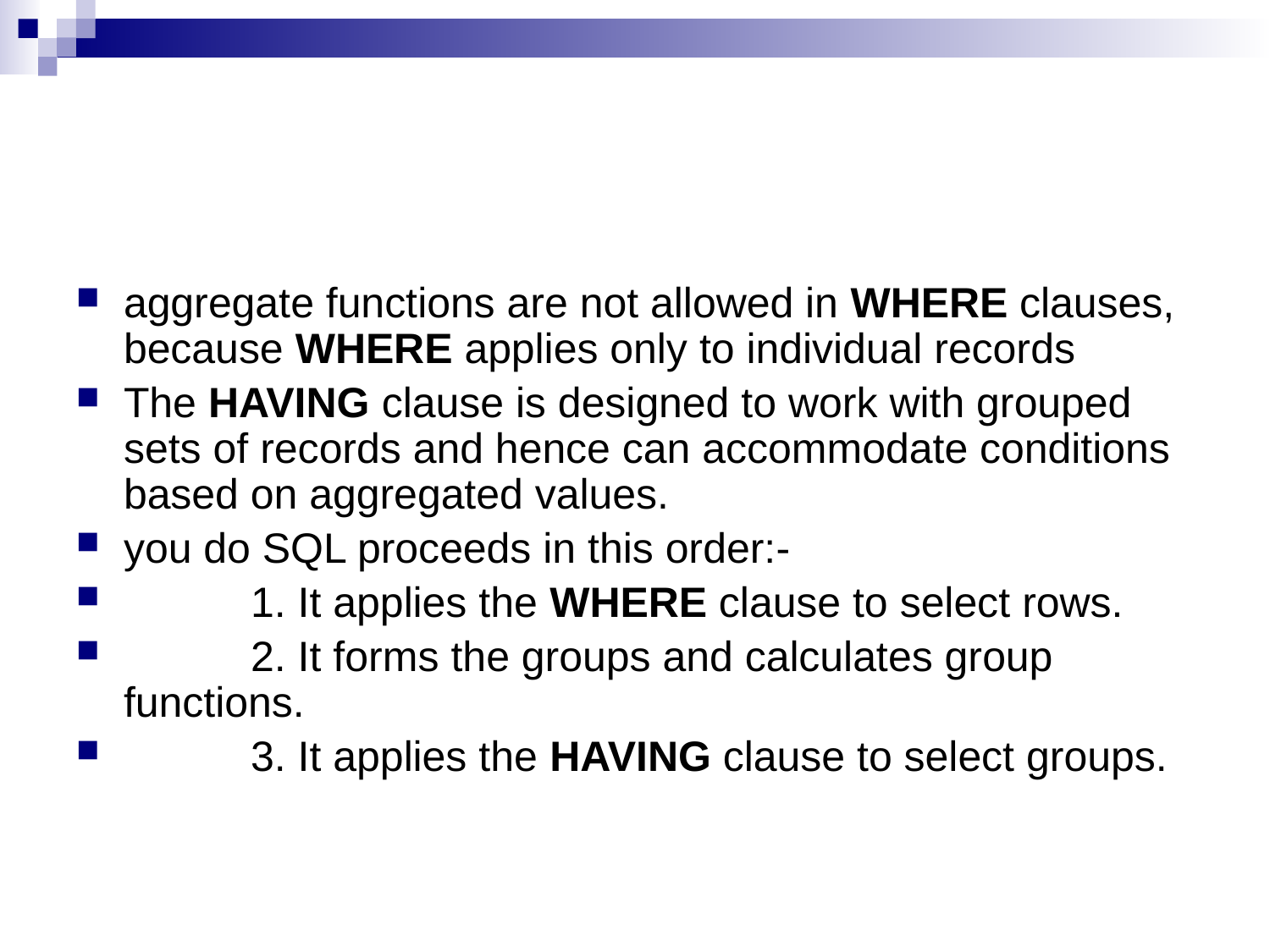

#
aggregate functions are not allowed in WHERE clauses, because WHERE applies only to individual records
The HAVING clause is designed to work with grouped sets of records and hence can accommodate conditions based on aggregated values.
you do SQL proceeds in this order:-
	1. It applies the WHERE clause to select rows.
	2. It forms the groups and calculates group functions.
	3. It applies the HAVING clause to select groups.